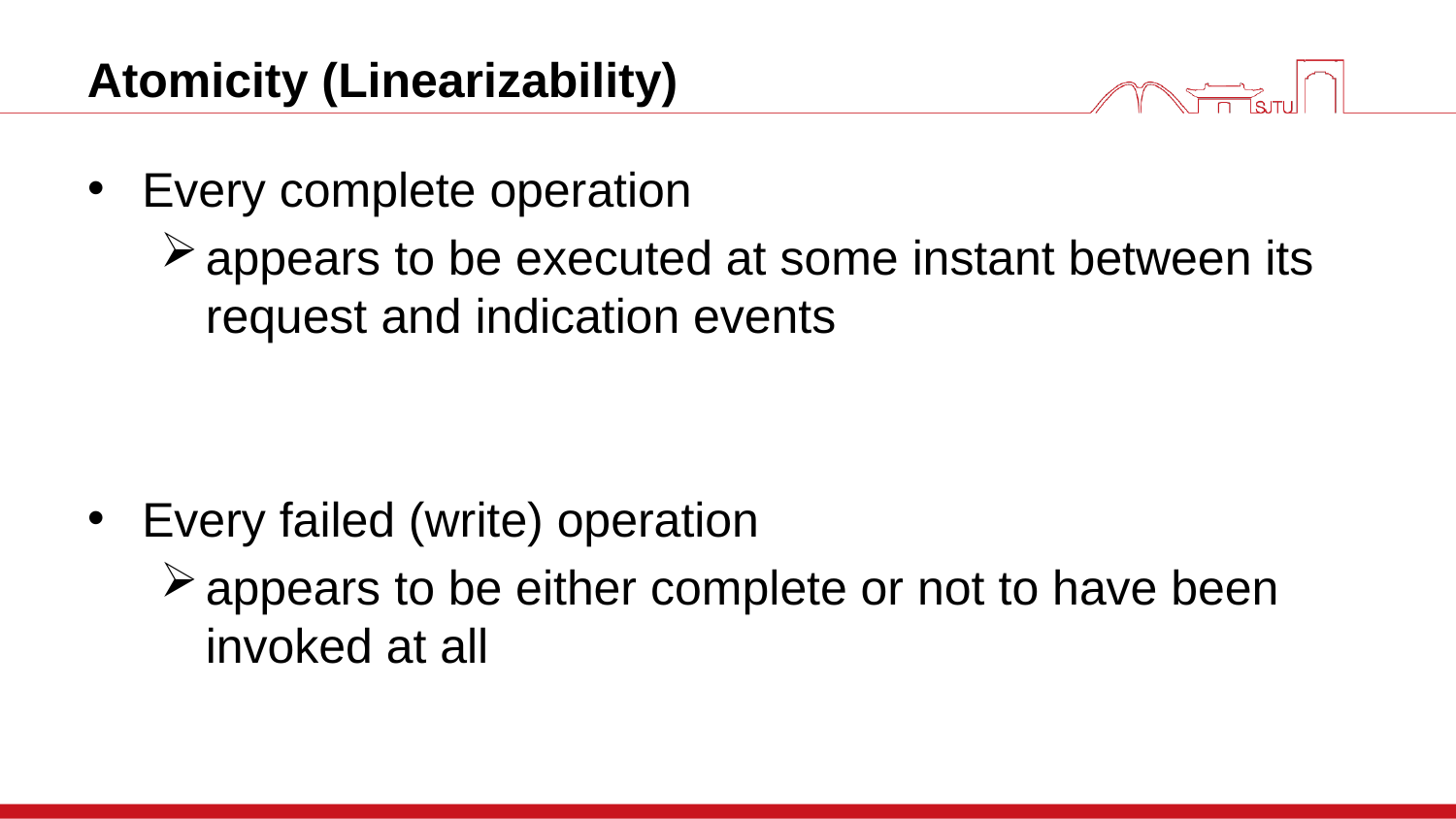

# Atomicity (Linearizability)
Every complete operation
appears to be executed at some instant between its request and indication events

Every failed (write) operation
appears to be either complete or not to have been invoked at all